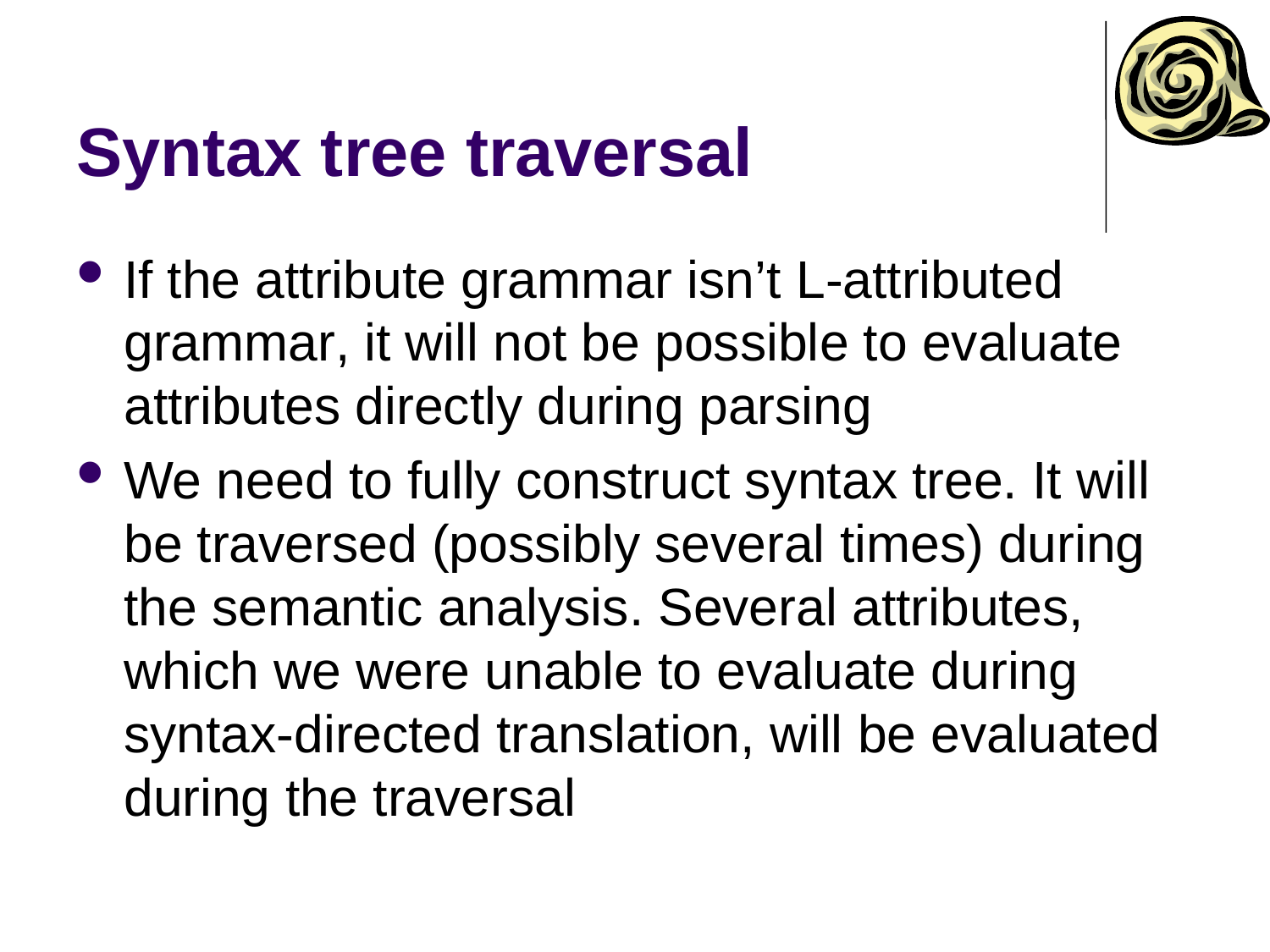

# Syntax tree traversal
If the attribute grammar isn’t L-attributed grammar, it will not be possible to evaluate attributes directly during parsing
We need to fully construct syntax tree. It will be traversed (possibly several times) during the semantic analysis. Several attributes, which we were unable to evaluate during syntax-directed translation, will be evaluated during the traversal